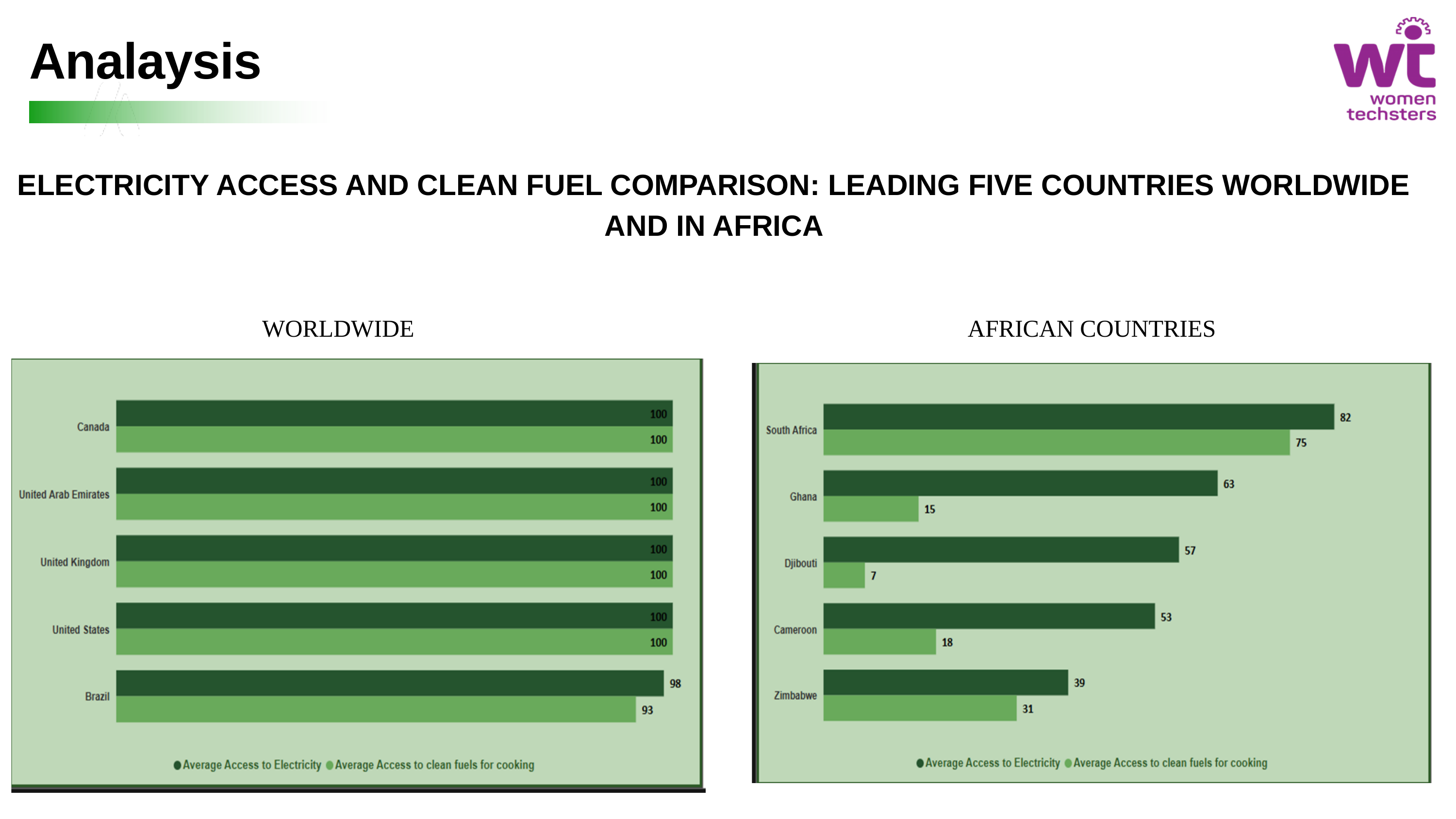

Analaysis

ELECTRICITY ACCESS AND CLEAN FUEL COMPARISON: LEADING FIVE COUNTRIES WORLDWIDE AND IN AFRICA
WORLDWIDE
AFRICAN COUNTRIES